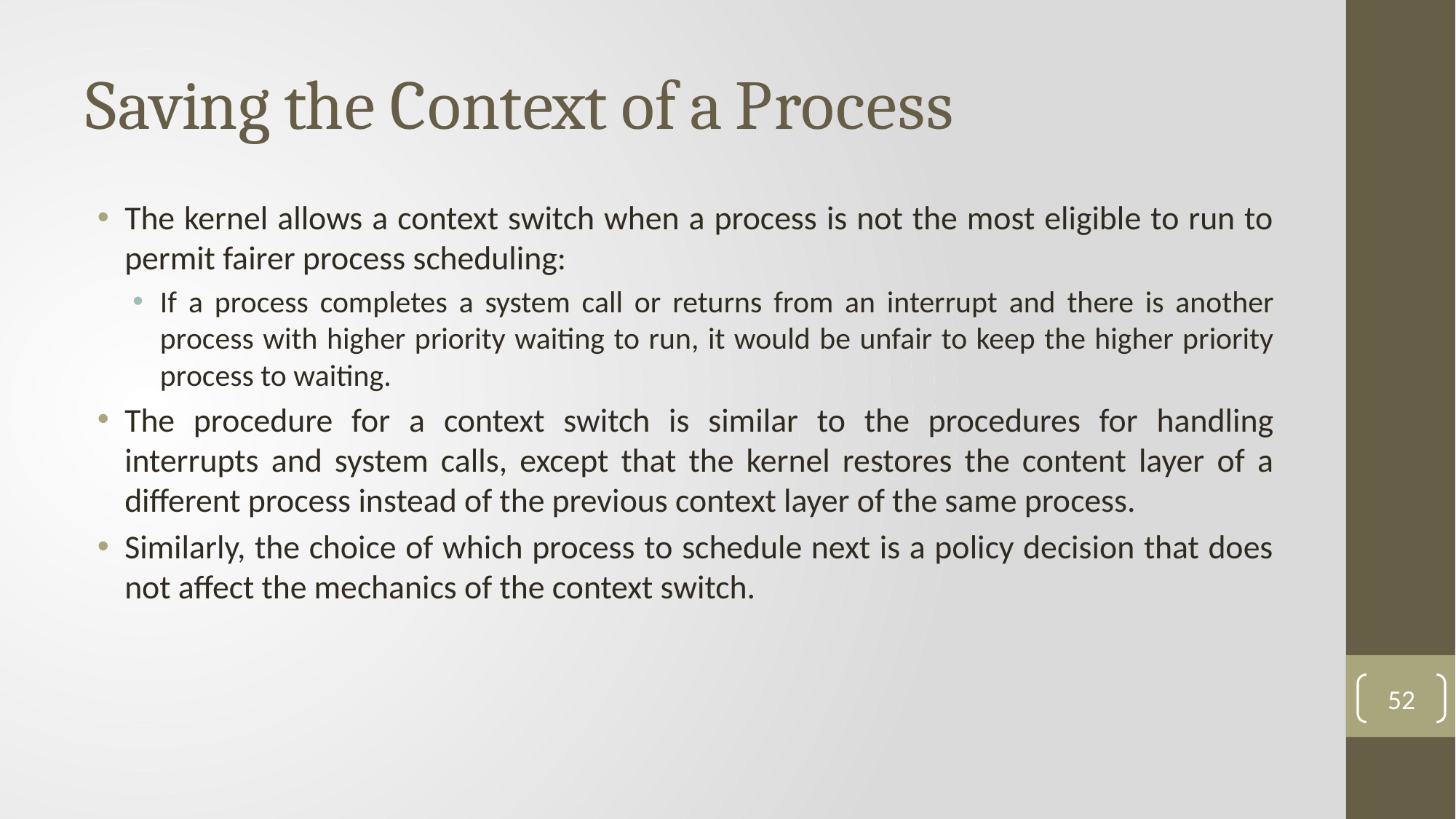

# Saving the Context of a Process
The kernel allows a context switch when a process is not the most eligible to run to permit fairer process scheduling:
If a process completes a system call or returns from an interrupt and there is another process with higher priority waiting to run, it would be unfair to keep the higher priority process to waiting.
The procedure for a context switch is similar to the procedures for handling interrupts and system calls, except that the kernel restores the content layer of a different process instead of the previous context layer of the same process.
Similarly, the choice of which process to schedule next is a policy decision that does not affect the mechanics of the context switch.

52